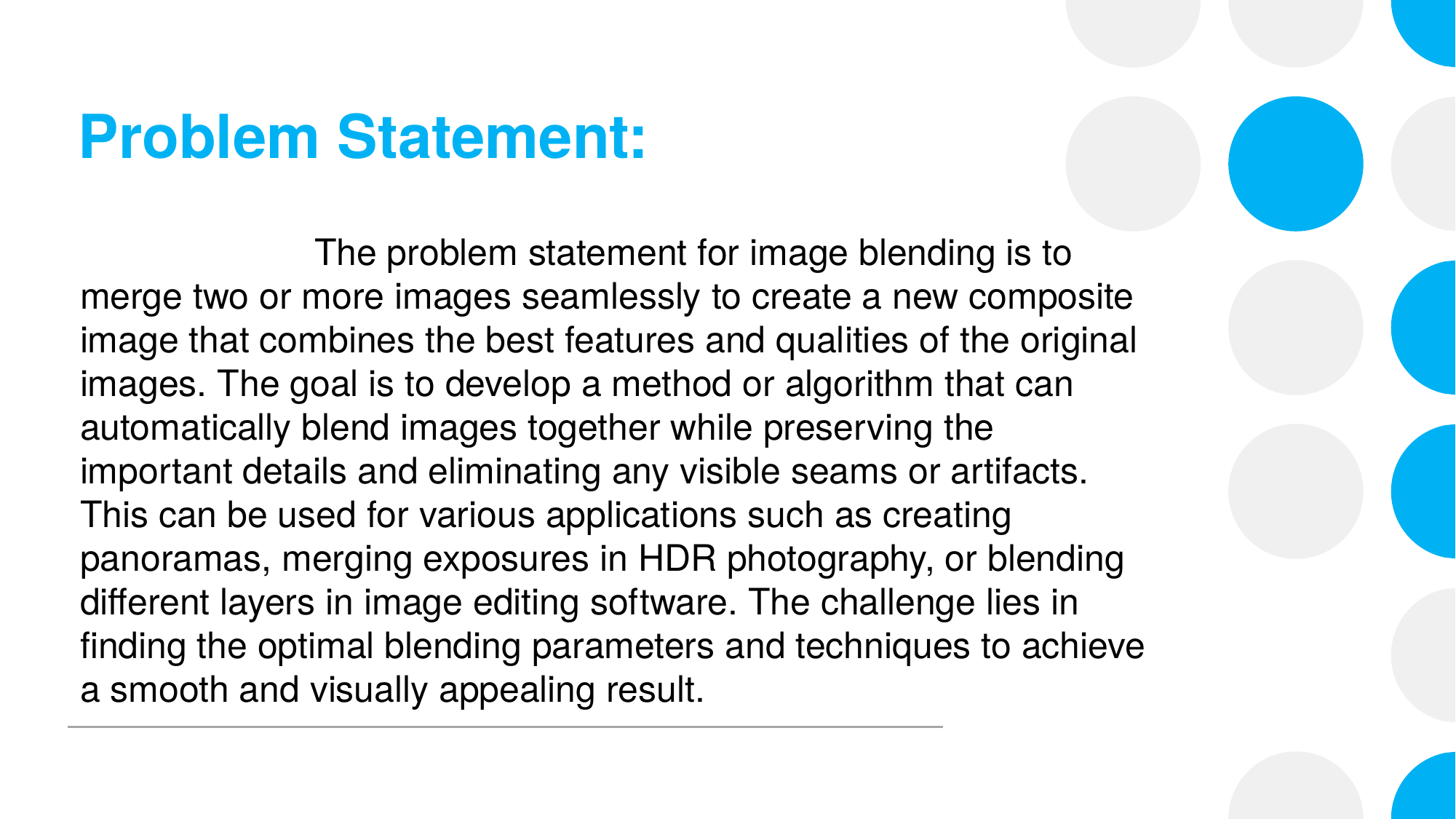

# Problem Statement:
                       The problem statement for image blending is to merge two or more images seamlessly to create a new composite image that combines the best features and qualities of the original images. The goal is to develop a method or algorithm that can automatically blend images together while preserving the important details and eliminating any visible seams or artifacts. This can be used for various applications such as creating panoramas, merging exposures in HDR photography, or blending different layers in image editing software. The challenge lies in finding the optimal blending parameters and techniques to achieve a smooth and visually appealing result.